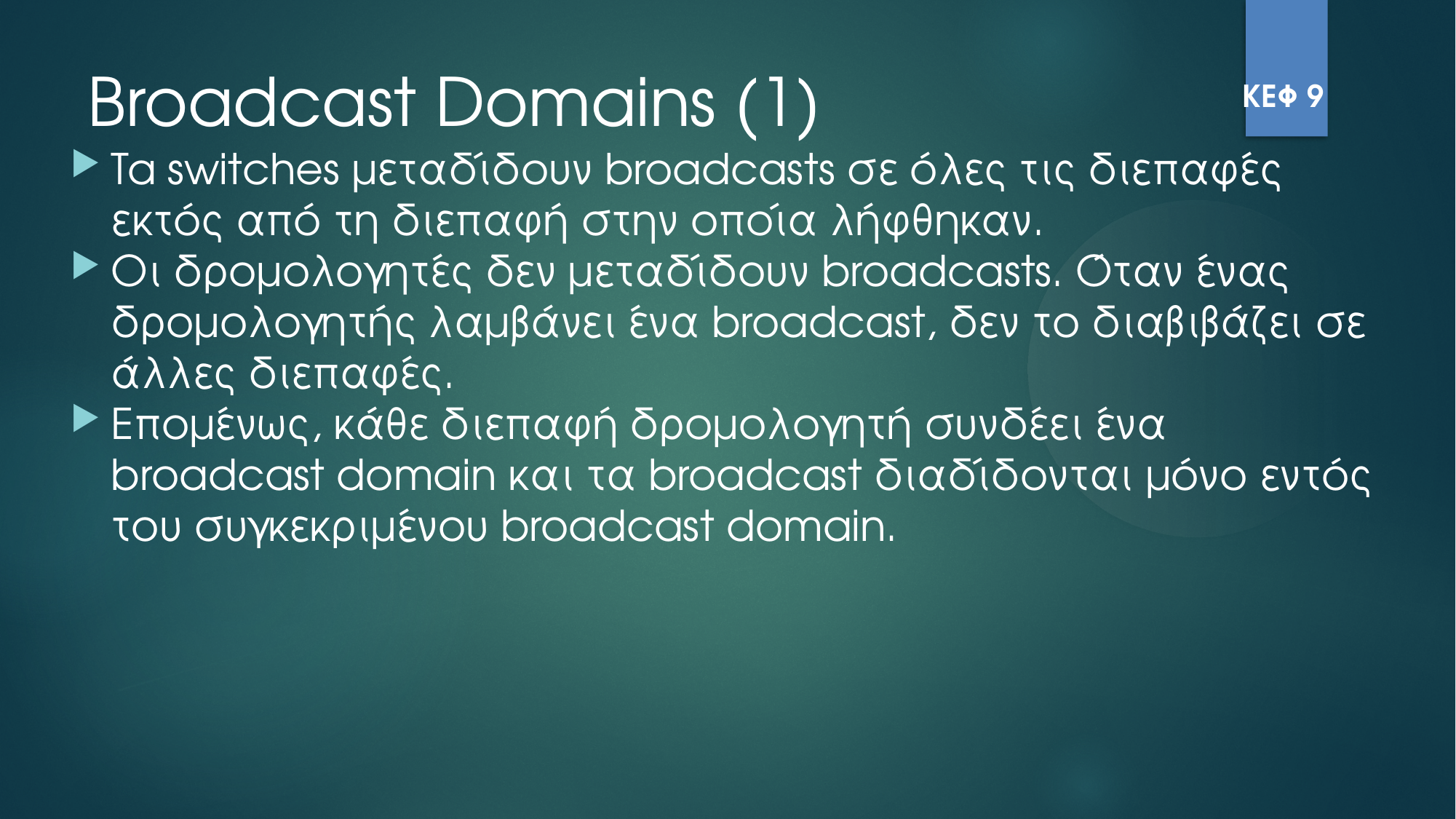

Broadcast Domains (1)
ΚΕΦ 9
Ta switches μεταδίδουν broadcasts σε όλες τις διεπαφές εκτός από τη διεπαφή στην οποία λήφθηκαν.
Οι δρομολογητές δεν μεταδίδουν broadcasts. Όταν ένας δρομολογητής λαμβάνει ένα broadcast, δεν το διαβιβάζει σε άλλες διεπαφές.
Επομένως, κάθε διεπαφή δρομολογητή συνδέει ένα broadcast domain και τα broadcast διαδίδονται μόνο εντός του συγκεκριμένου broadcast domain.